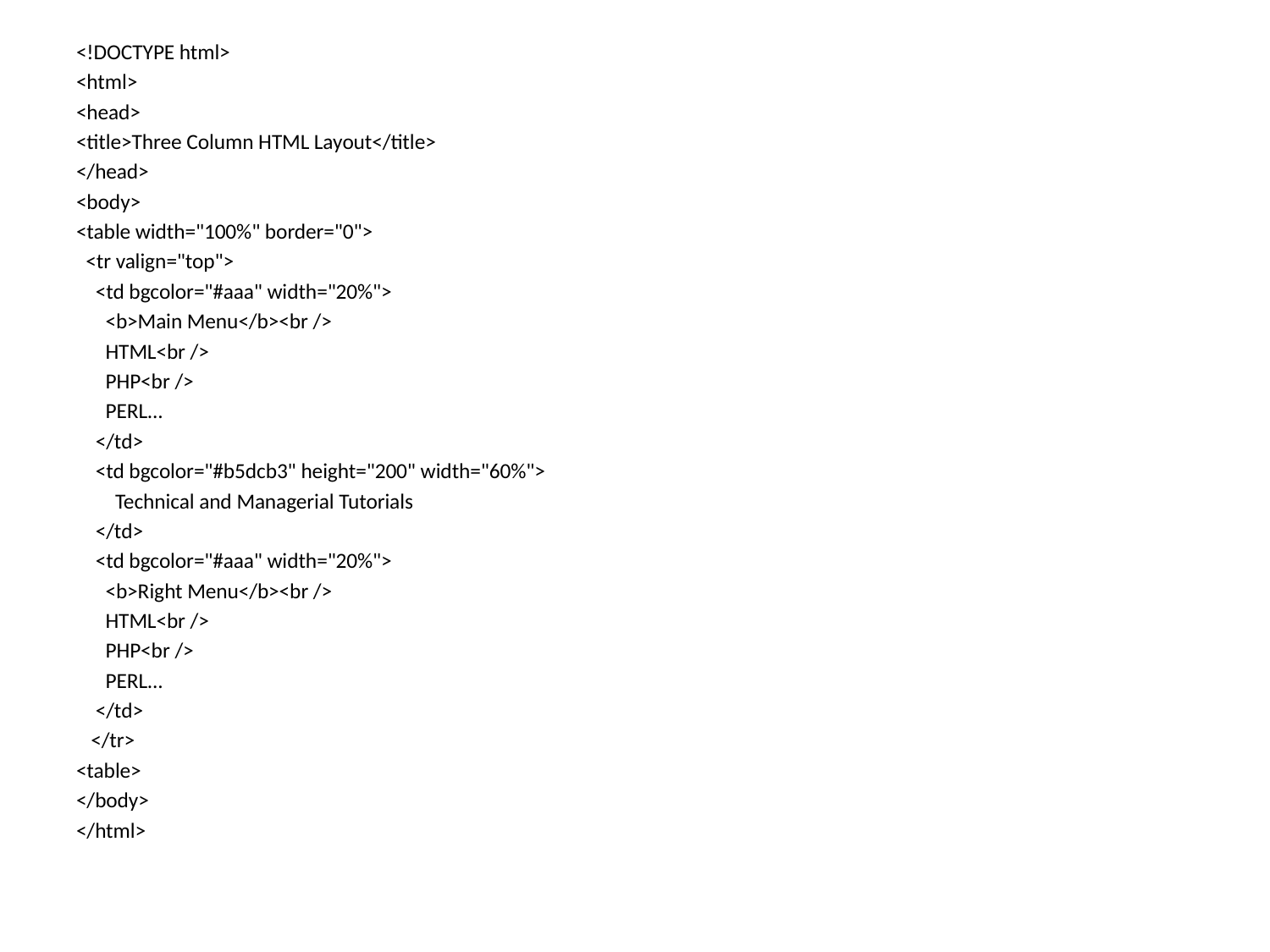

<!DOCTYPE html>
<html>
<head>
<title>Three Column HTML Layout</title>
</head>
<body>
<table width="100%" border="0">
  <tr valign="top">
    <td bgcolor="#aaa" width="20%">
      <b>Main Menu</b><br />
      HTML<br />
      PHP<br />
      PERL...
    </td>
    <td bgcolor="#b5dcb3" height="200" width="60%">
        Technical and Managerial Tutorials
    </td>
    <td bgcolor="#aaa" width="20%">
      <b>Right Menu</b><br />
      HTML<br />
      PHP<br />
      PERL...
    </td>
   </tr>
<table>
</body>
</html>
#